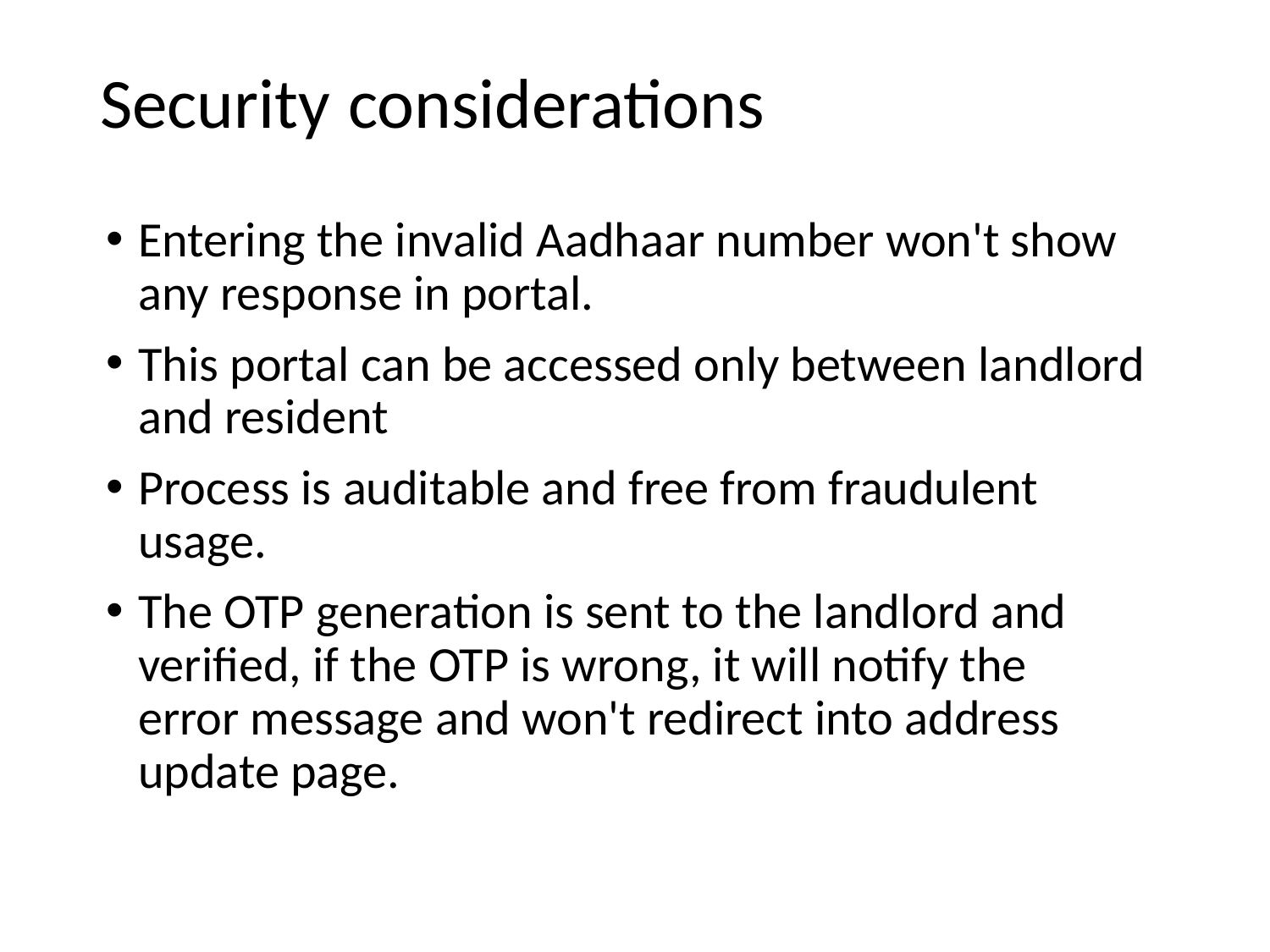

# Security considerations
Entering the invalid Aadhaar number won't show any response in portal.
This portal can be accessed only between landlord and resident
Process is auditable and free from fraudulent usage.
The OTP generation is sent to the landlord and verified, if the OTP is wrong, it will notify the error message and won't redirect into address update page.